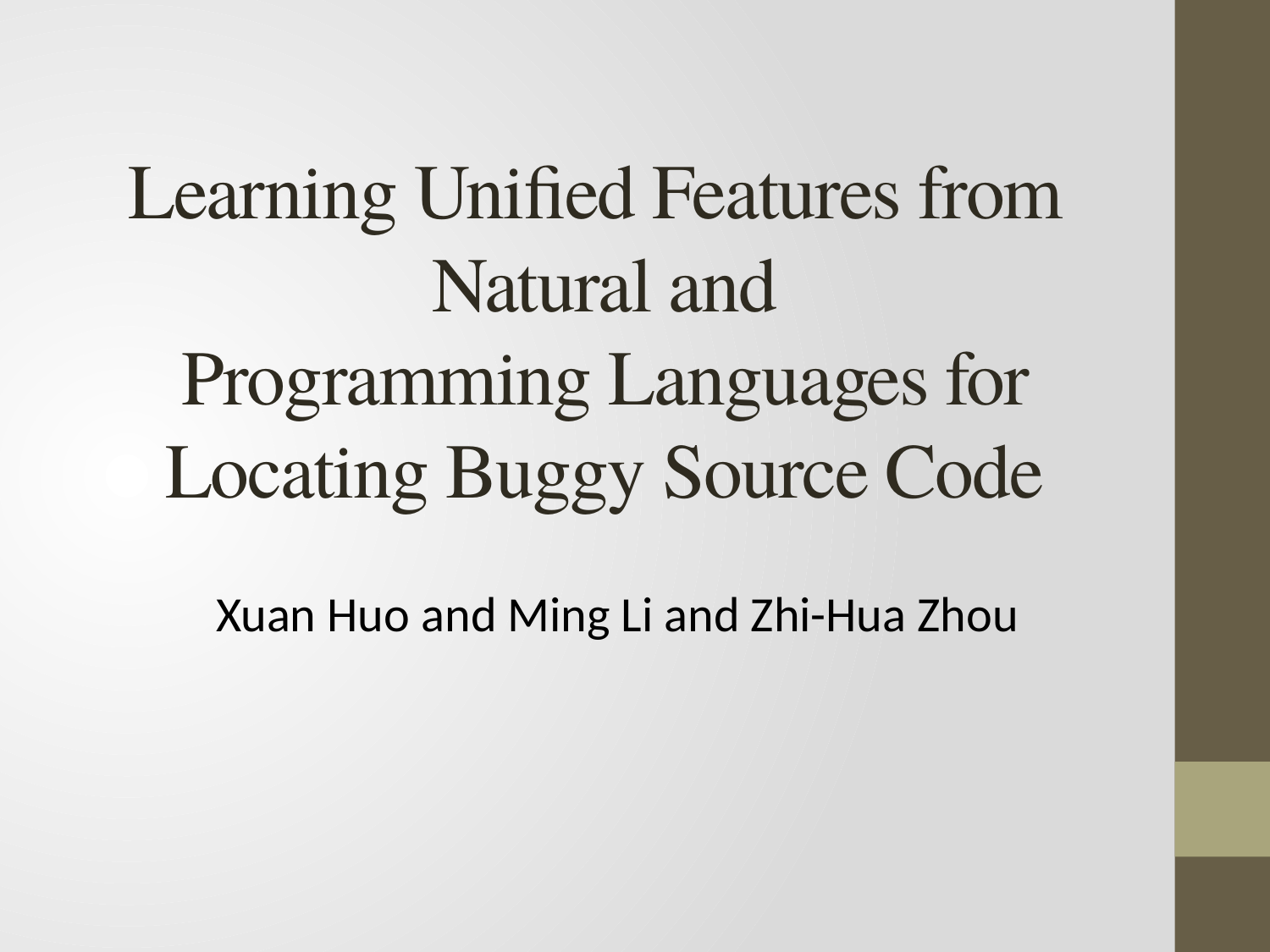

# Learning Unified Features from Natural and Programming Languages for Locating Buggy Source Code
Xuan Huo and Ming Li and Zhi-Hua Zhou